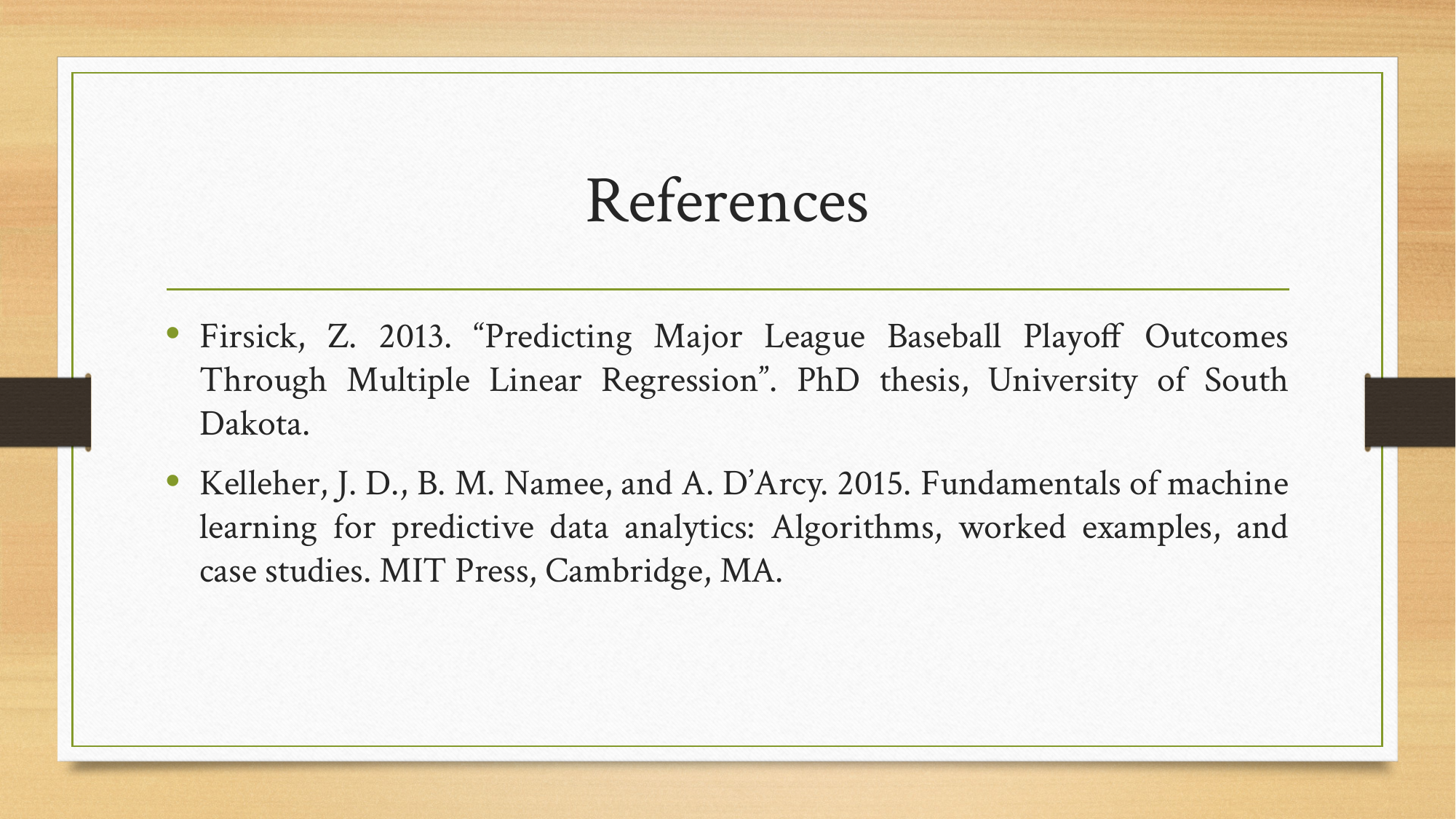

# References
Firsick, Z. 2013. “Predicting Major League Baseball Playoff Outcomes Through Multiple Linear Regression”. PhD thesis, University of South Dakota.
Kelleher, J. D., B. M. Namee, and A. D’Arcy. 2015. Fundamentals of machine learning for predictive data analytics: Algorithms, worked examples, and case studies. MIT Press, Cambridge, MA.